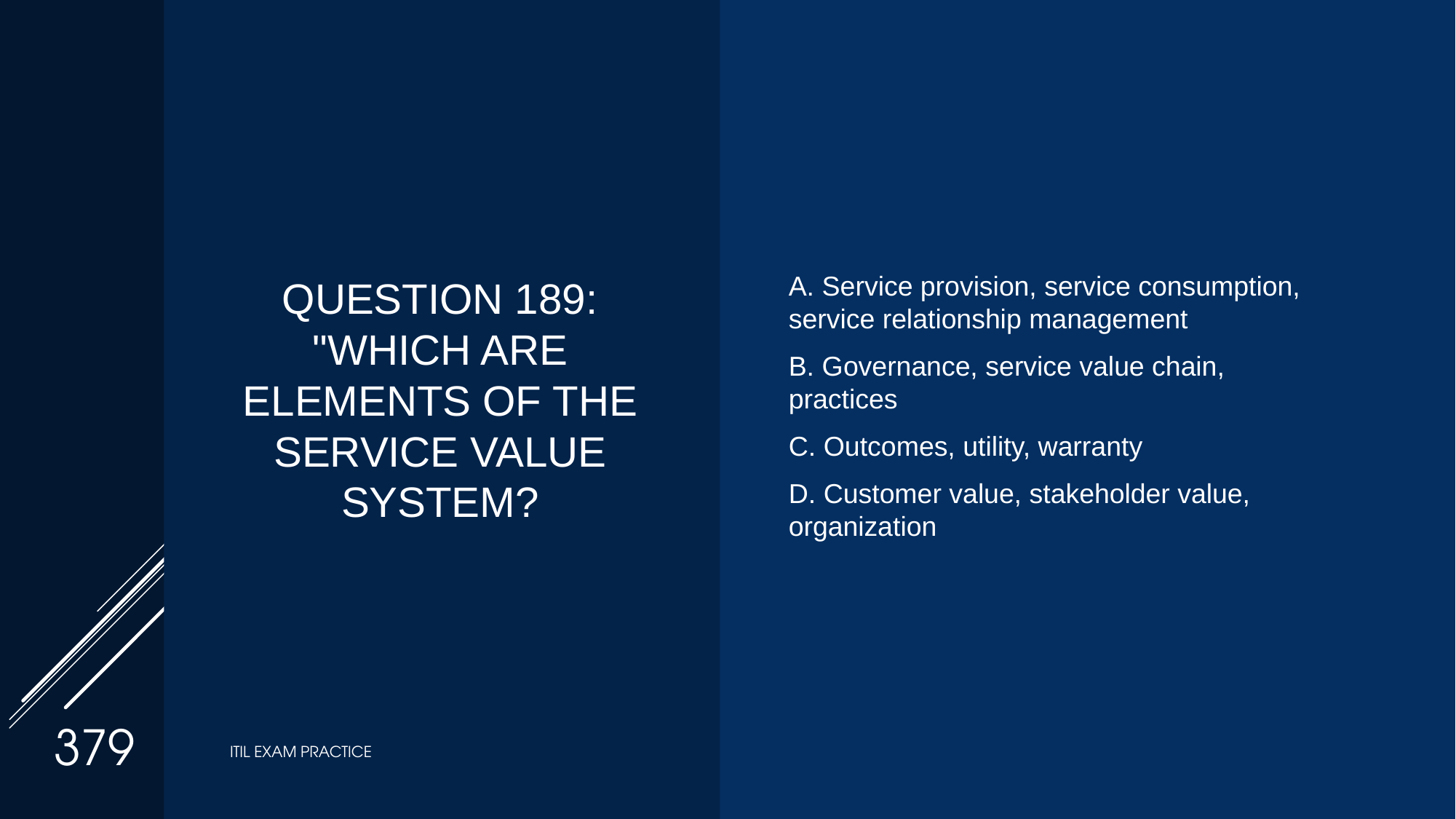

# Question 189: "Which are elements of the service value system?
A. Service provision, service consumption, service relationship management
B. Governance, service value chain, practices
C. Outcomes, utility, warranty
D. Customer value, stakeholder value, organization
379
ITIL EXAM PRACTICE